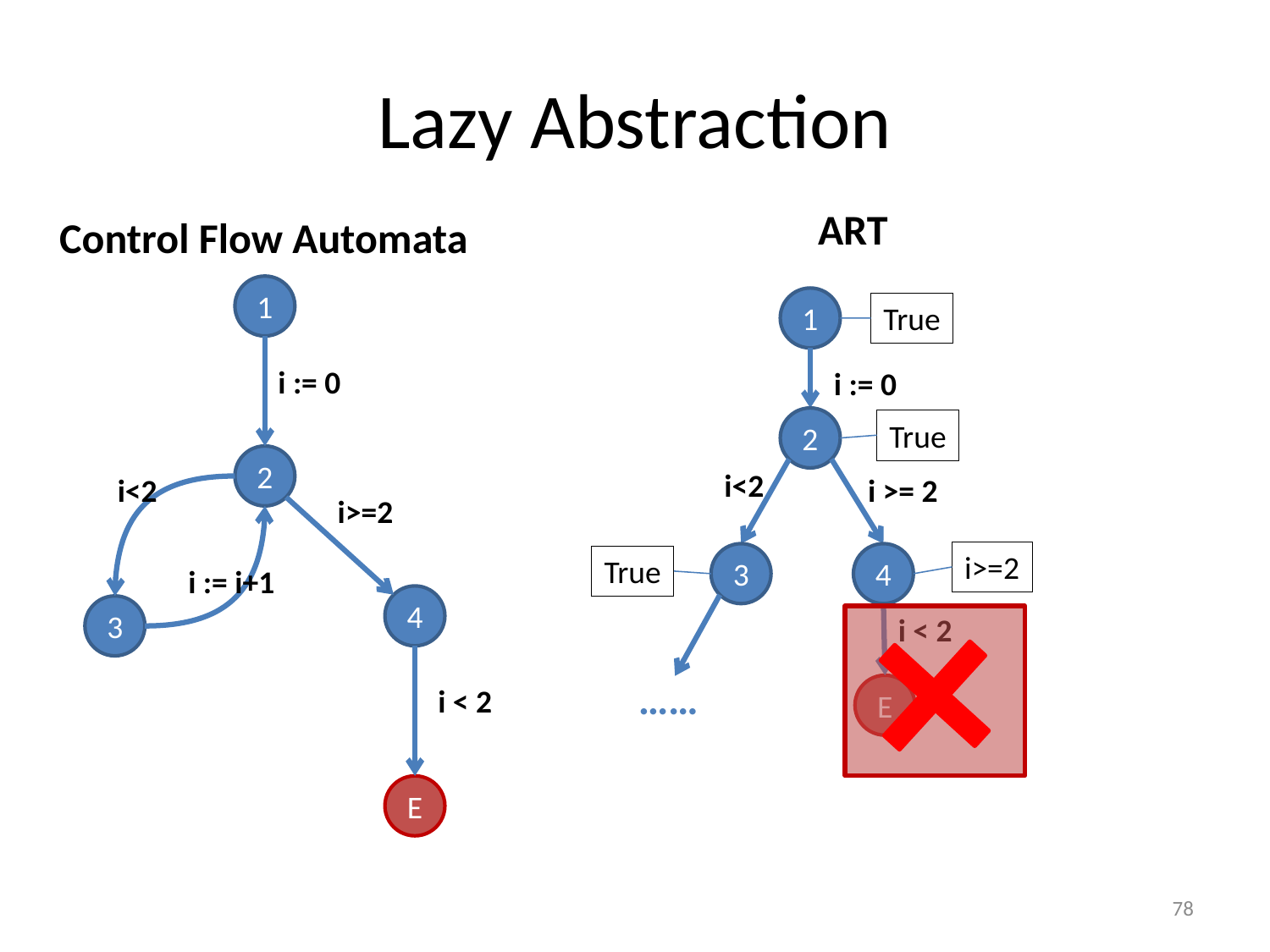

# Lazy Abstraction
ART
Control Flow Automata
1
1
True
i := 0
i := 0
2
True
2
i<2
i >= 2
i<2
i>=2
i>=2
3
4
True
i := i+1
4
3
i < 2

……
i < 2
E
E
78